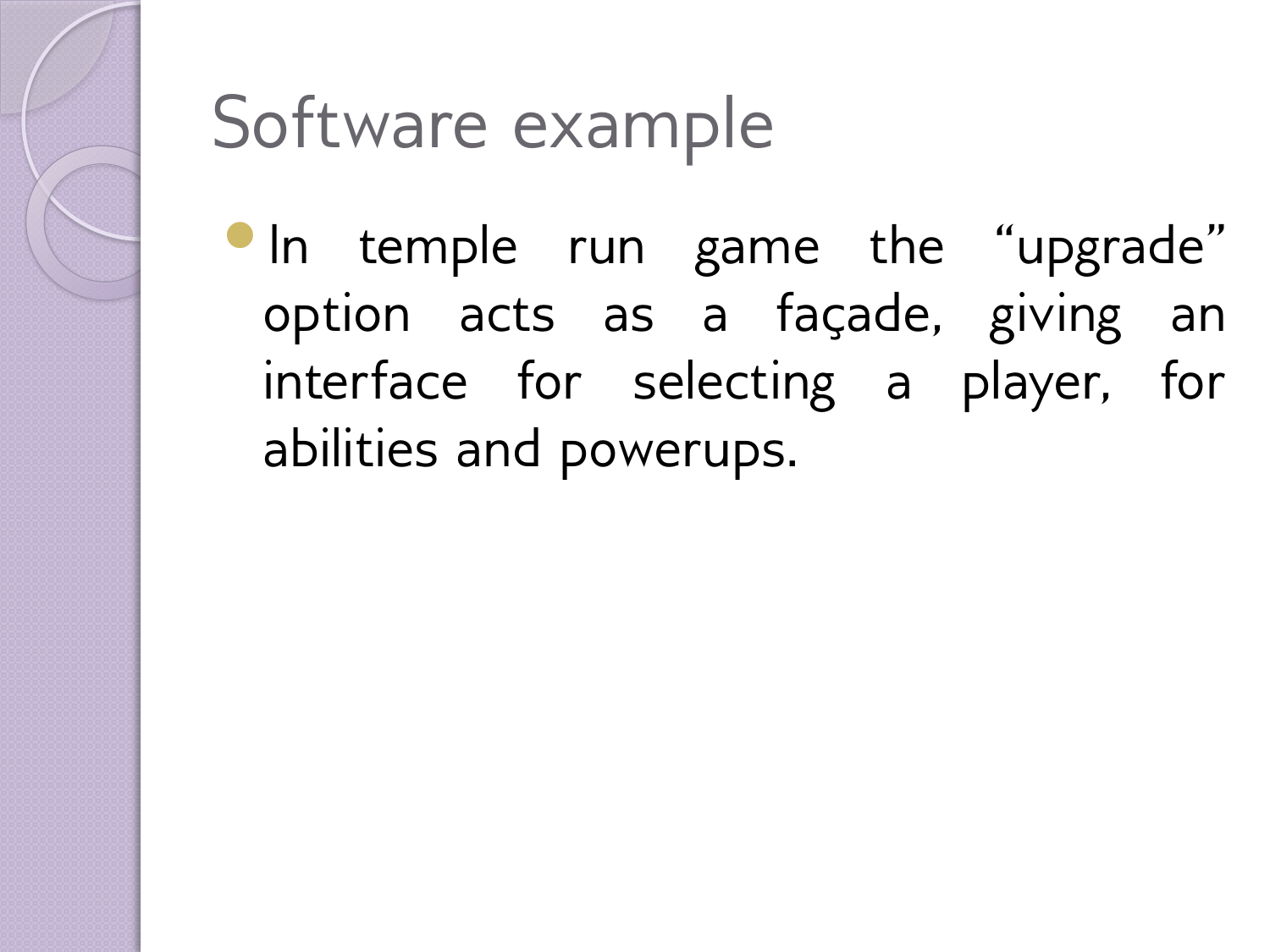

# Software example
In temple run game the “upgrade” option acts as a façade, giving an interface for selecting a player, for abilities and powerups.